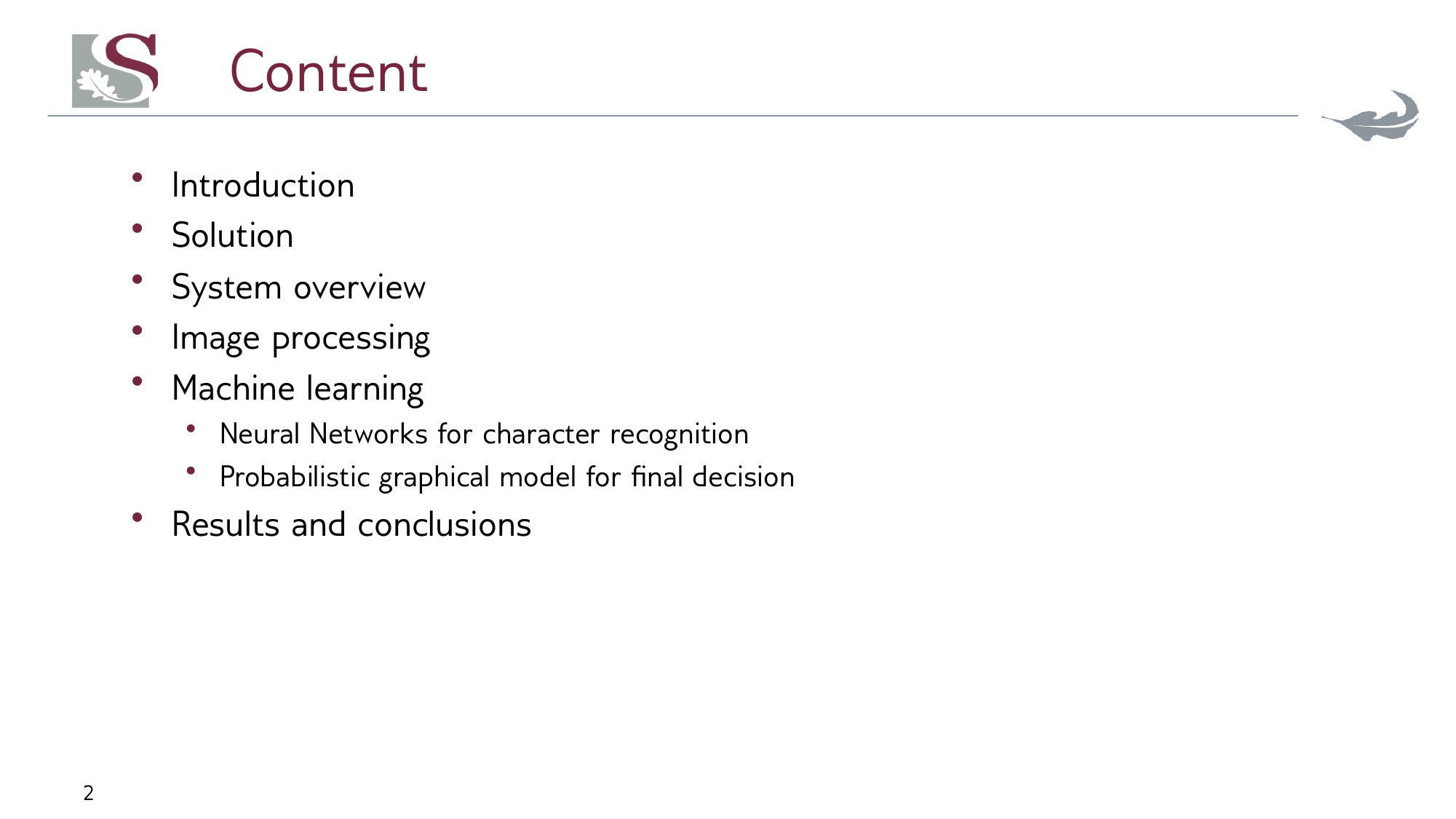

# Content
Introduction
Solution
System overview
Image processing
Machine learning
Neural Networks for character recognition
Probabilistic graphical model for final decision
Results and conclusions
2